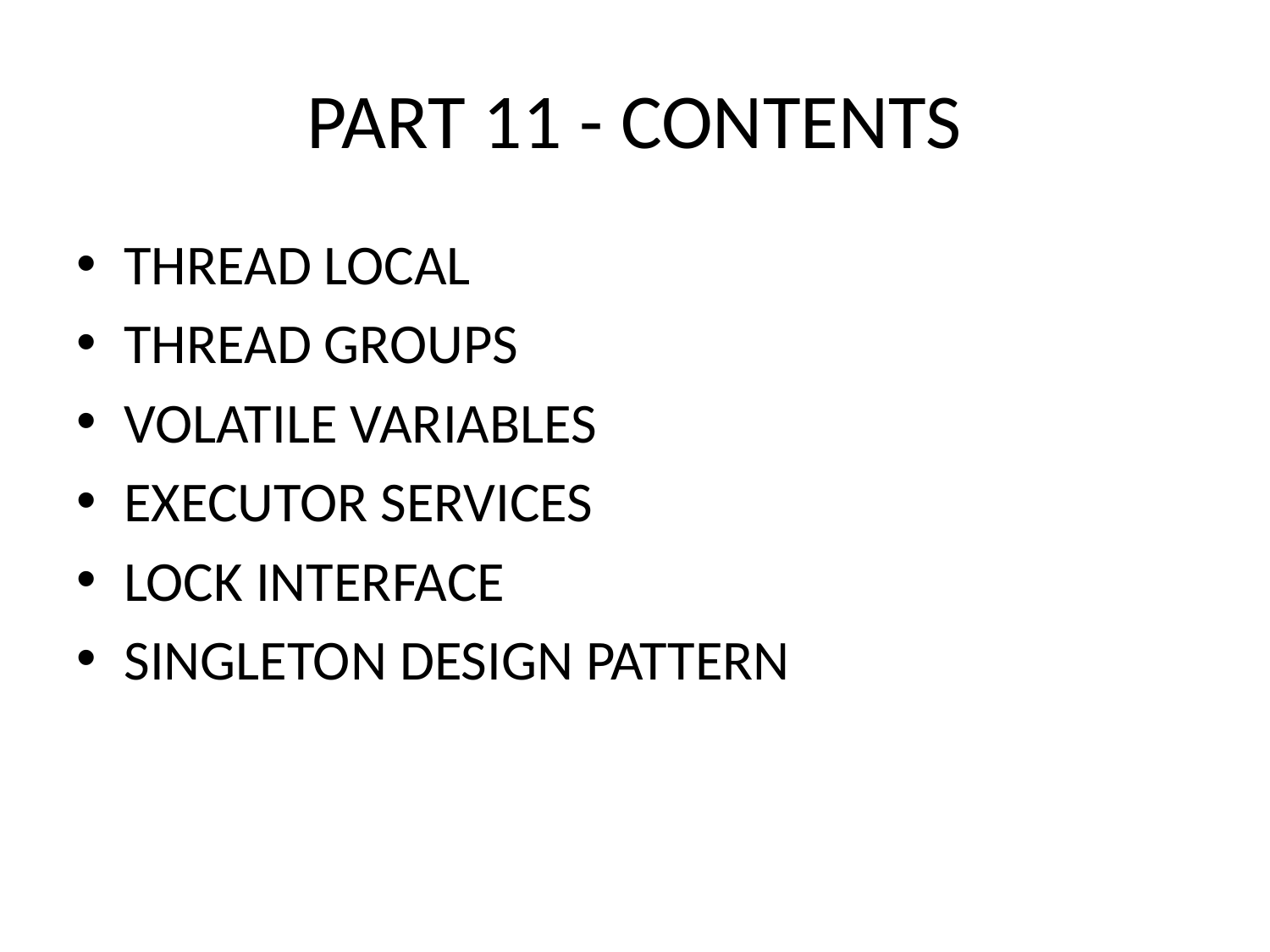

# PART 11 - CONTENTS
THREAD LOCAL
THREAD GROUPS
VOLATILE VARIABLES
EXECUTOR SERVICES
LOCK INTERFACE
SINGLETON DESIGN PATTERN